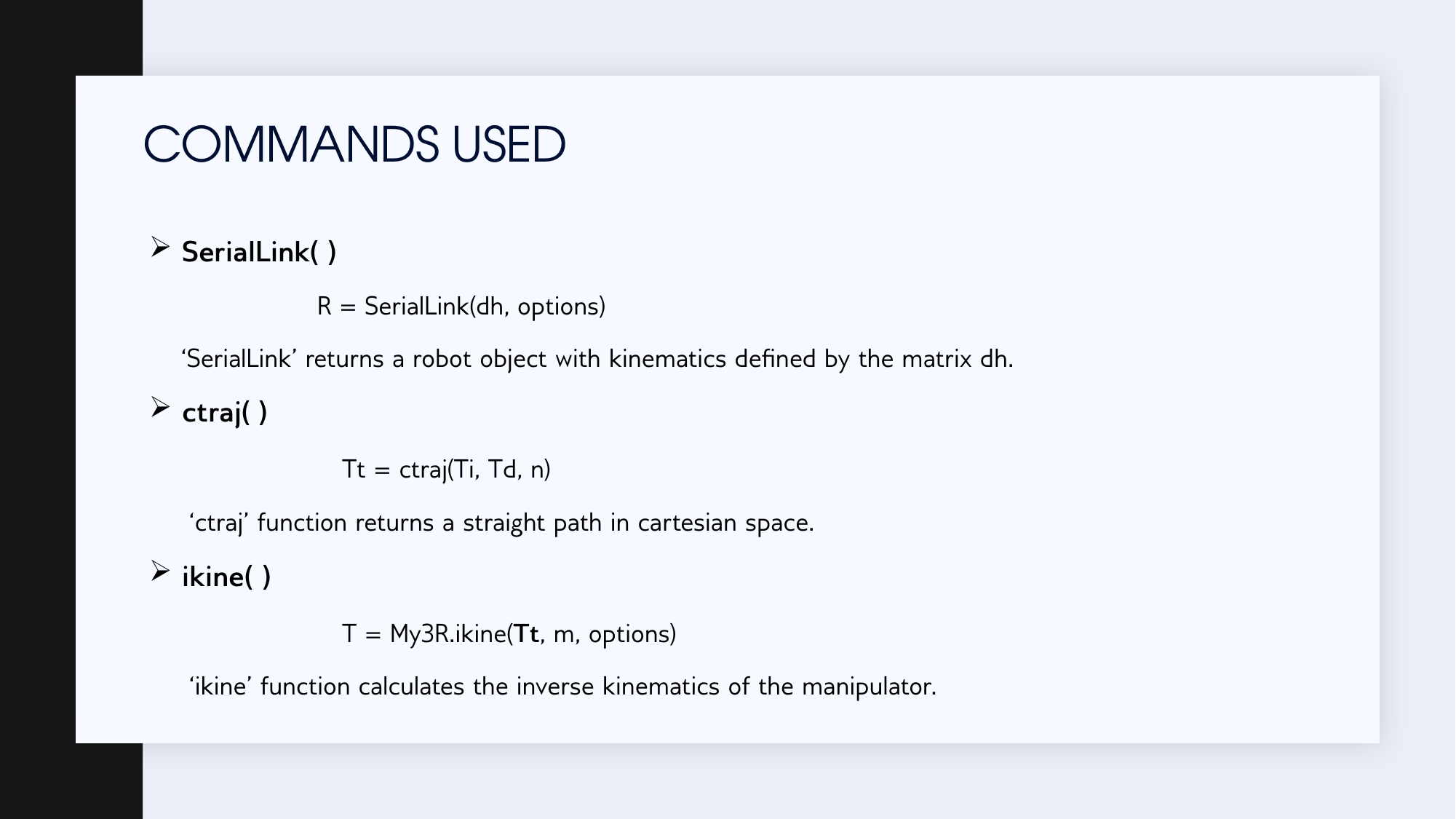

# COMMANDS USED
SerialLink( )
                     R = SerialLink(dh, options)
    ‘SerialLink’ returns a robot object with kinematics defined by the matrix dh.
ctraj( )
                    Tt = ctraj(Ti, Td, n)
     ‘ctraj’ function returns a straight path in cartesian space.
ikine( )
                    T = My3R.ikine(Tt, m, options)
     ‘ikine’ function calculates the inverse kinematics of the manipulator.